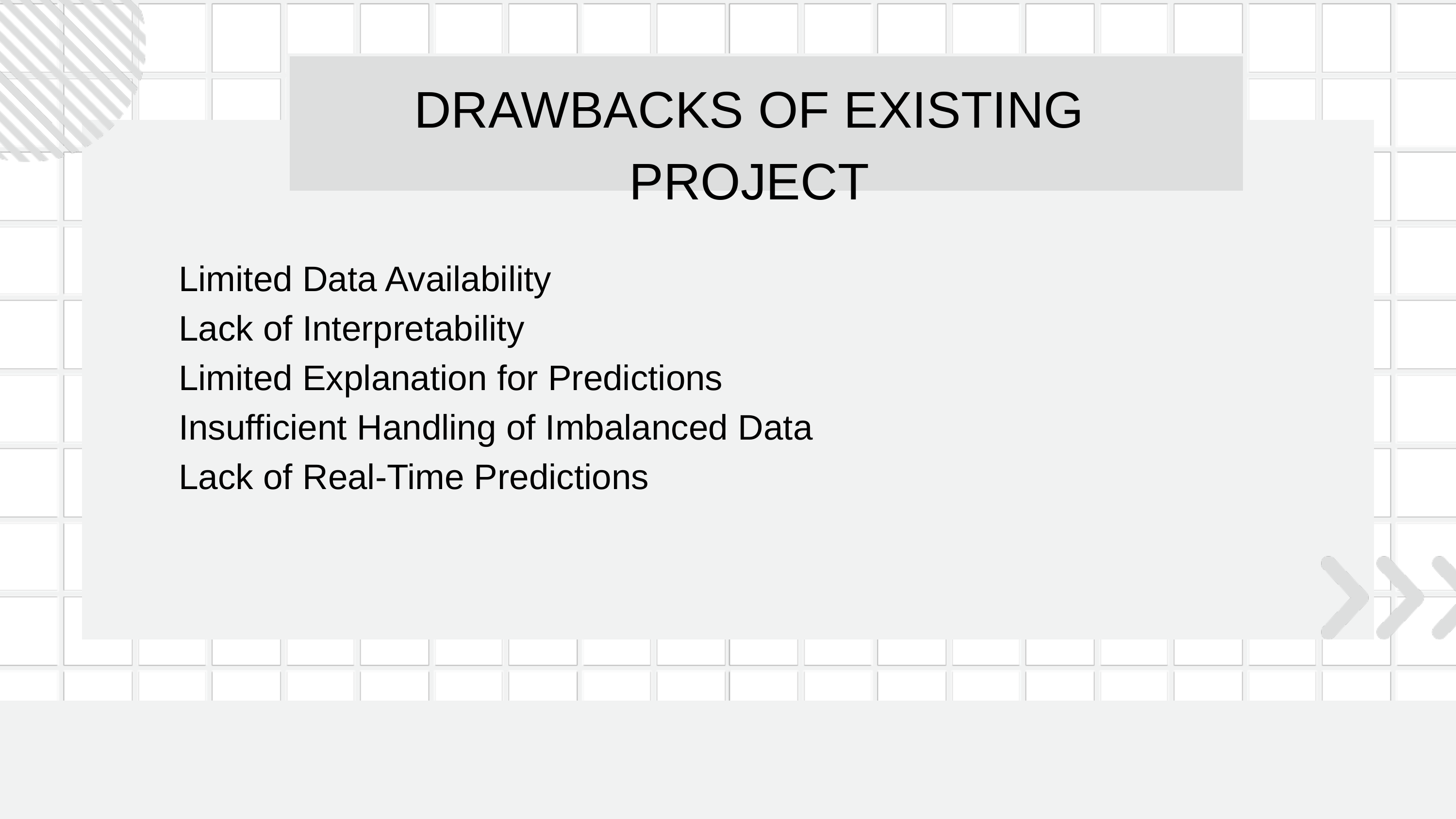

DRAWBACKS OF EXISTING PROJECT

Limited Data Availability
Lack of Interpretability
Limited Explanation for Predictions
Insufficient Handling of Imbalanced Data
Lack of Real-Time Predictions